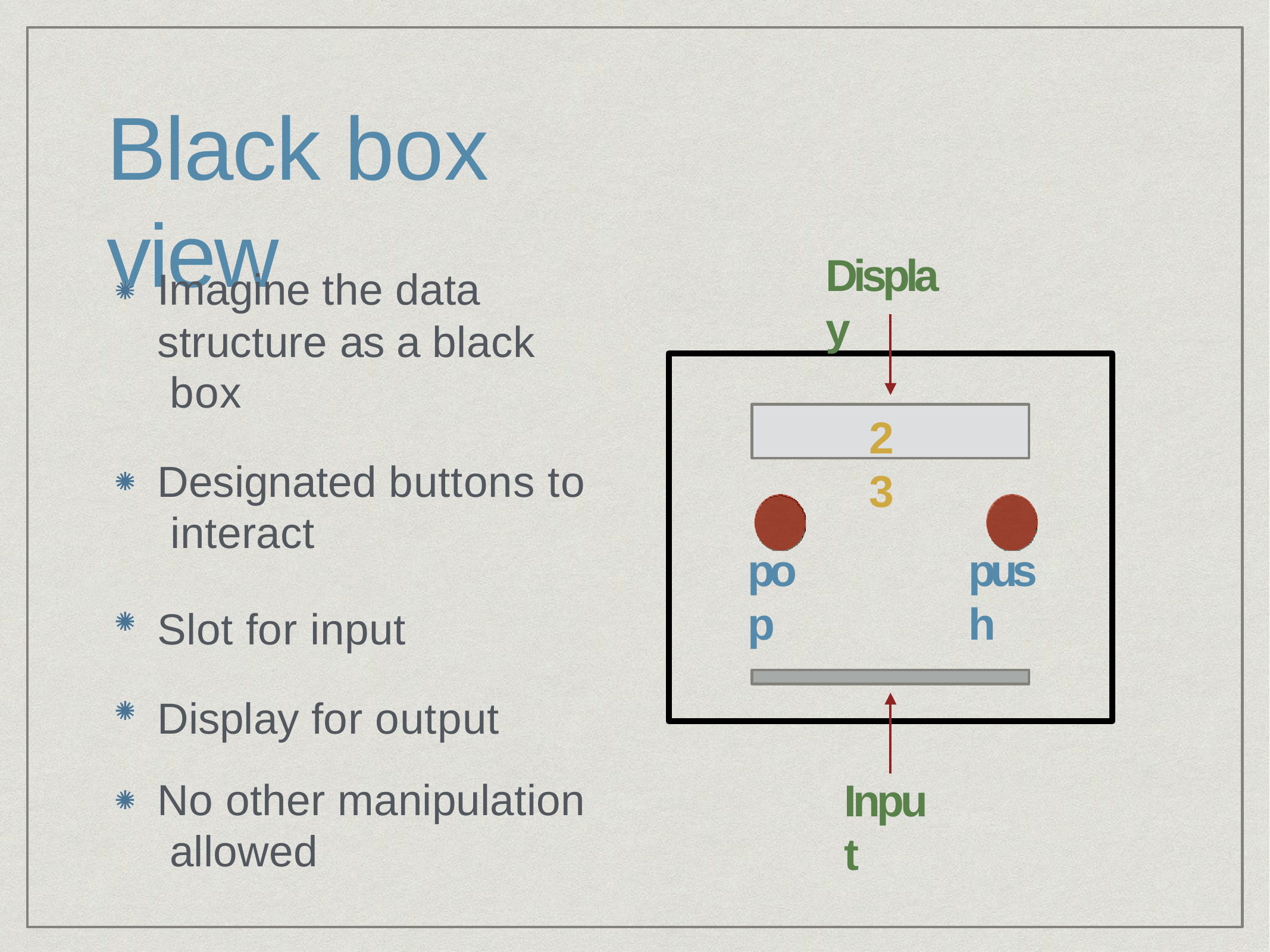

# Black box view
Display
Imagine the data

structure as a black  box
Designated buttons to  interact
Slot for input  Display for output
No other manipulation  allowed

23

pop
push

Input